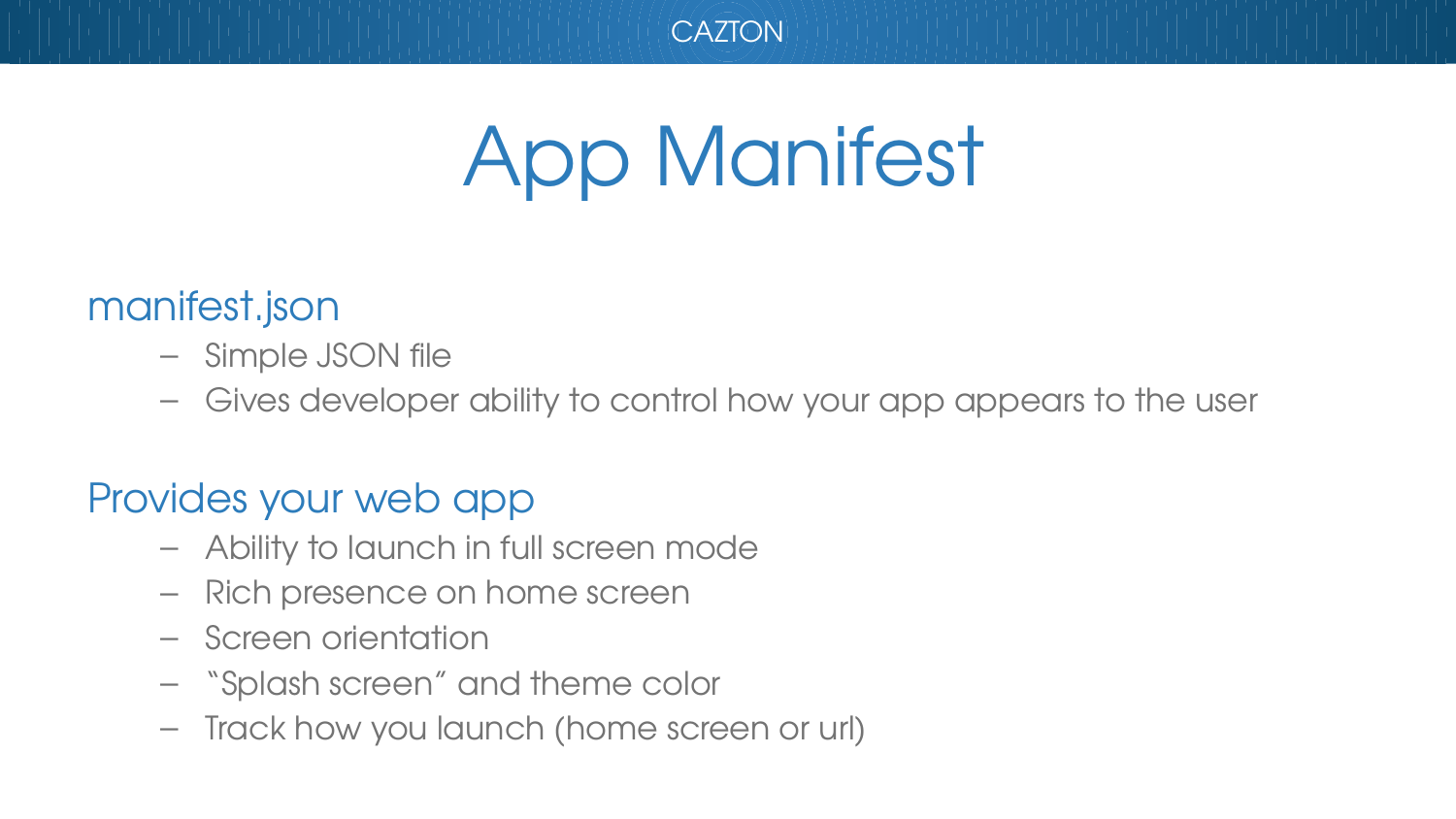

# App Manifest
manifest.json
Simple JSON file
Gives developer ability to control how your app appears to the user

Provides your web app
Ability to launch in full screen mode
Rich presence on home screen
Screen orientation
“Splash screen” and theme color
Track how you launch (home screen or url)